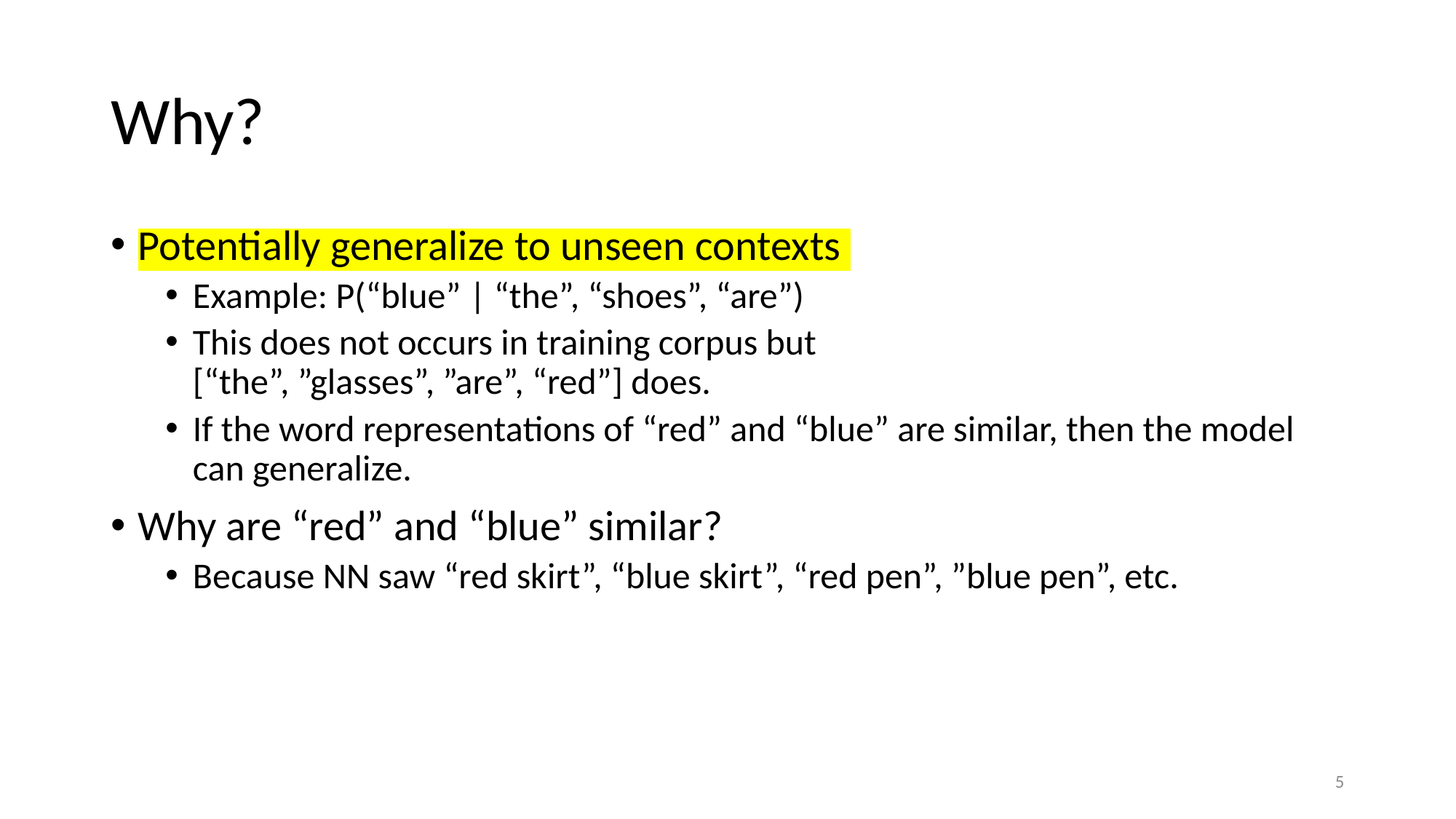

# Why?
Potentially generalize to unseen contexts
Example: P(“blue” | “the”, “shoes”, “are”)
This does not occurs in training corpus but
[“the”, ”glasses”, ”are”, “red”] does.
If the word representations of “red” and “blue” are similar, then the model can generalize.
Why are “red” and “blue” similar?
Because NN saw “red skirt”, “blue skirt”, “red pen”, ”blue pen”, etc.
5